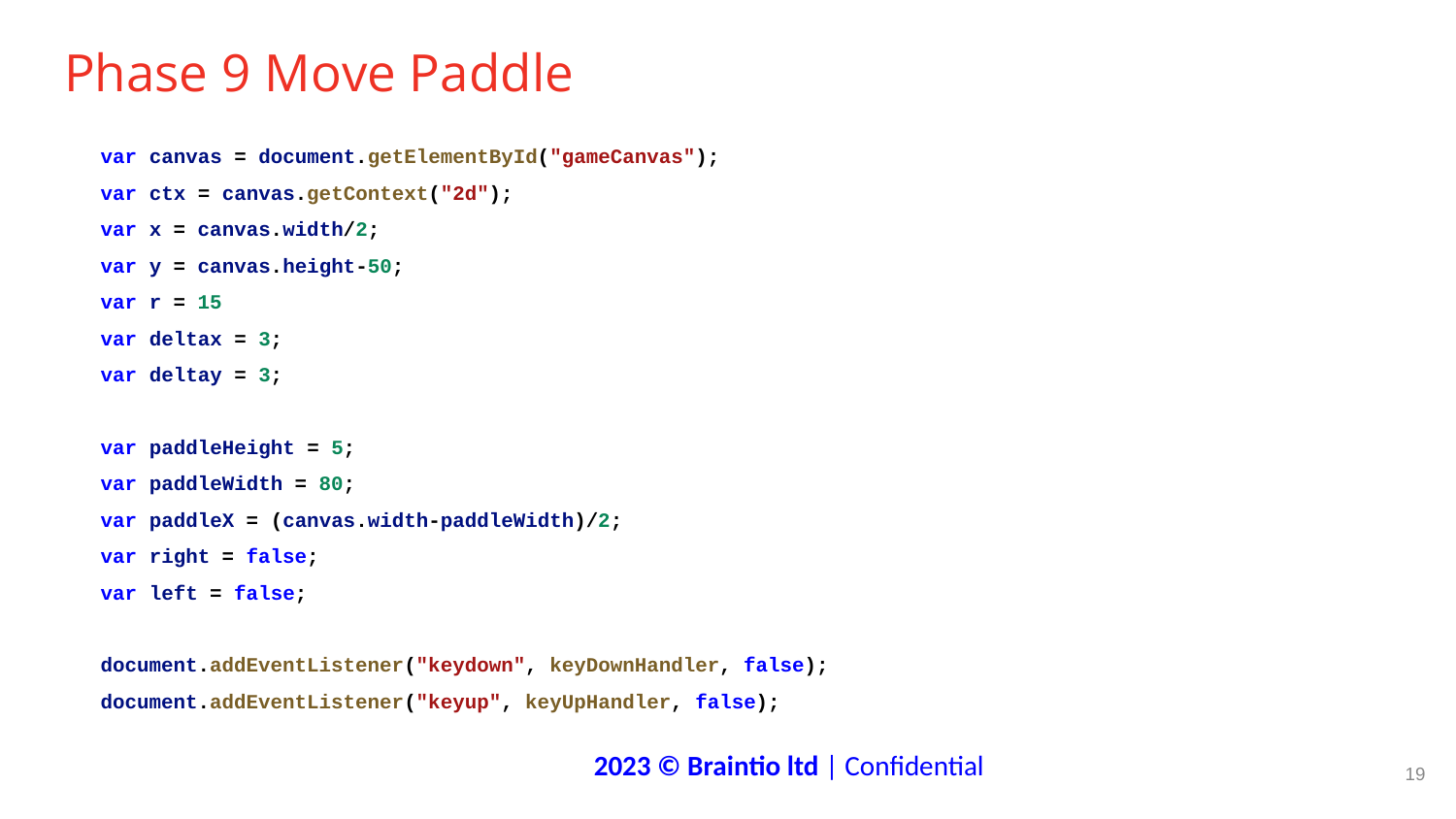

# Phase 9 Move Paddle
   var canvas = document.getElementById("gameCanvas");
   var ctx = canvas.getContext("2d");
   var x = canvas.width/2;
   var y = canvas.height-50;
   var r = 15
   var deltax = 3;
   var deltay = 3;

   var paddleHeight = 5;
   var paddleWidth = 80;
   var paddleX = (canvas.width-paddleWidth)/2;
   var right = false;
   var left = false;

   document.addEventListener("keydown", keyDownHandler, false);
   document.addEventListener("keyup", keyUpHandler, false);

19